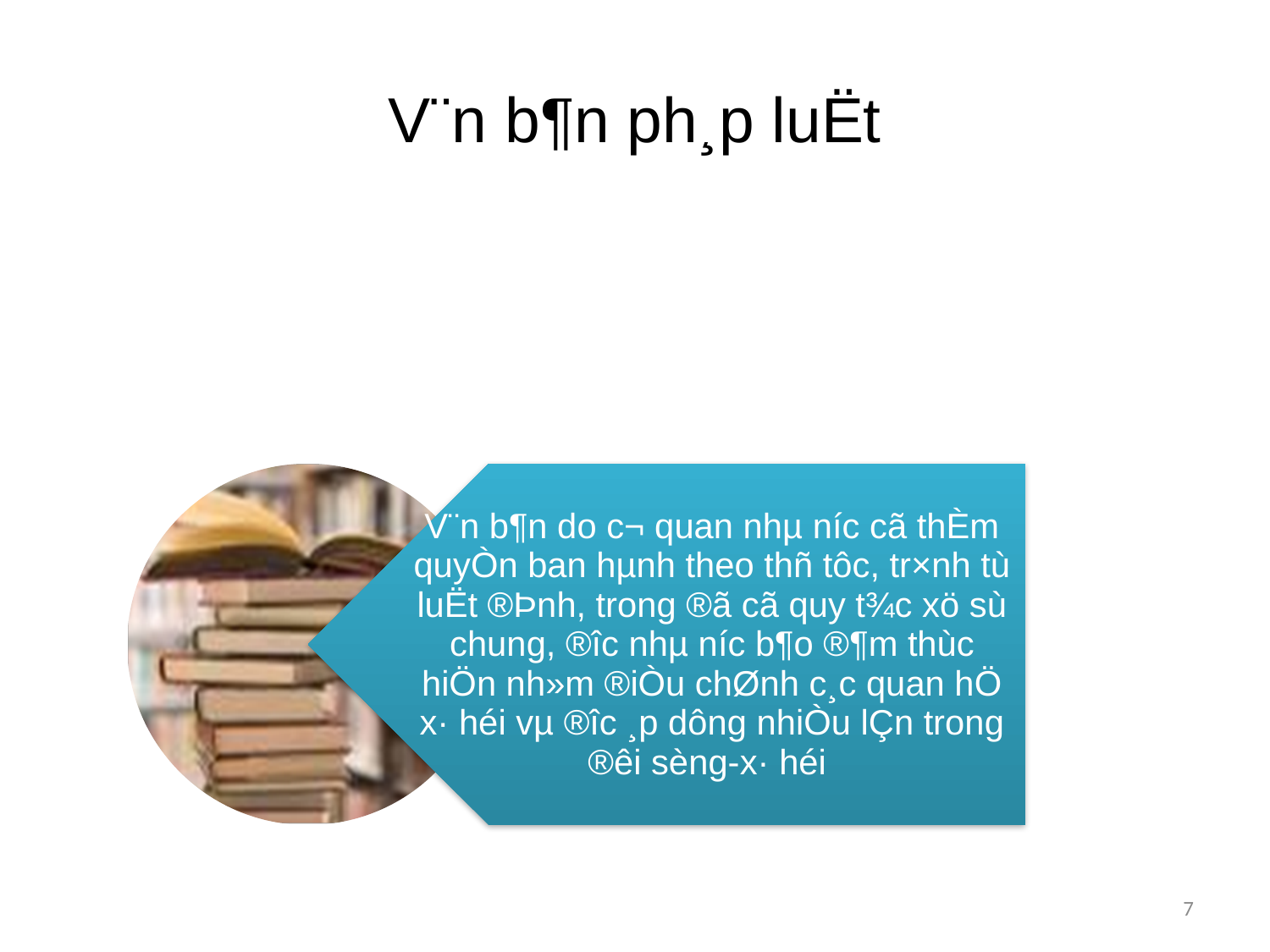

# V¨n b¶n ph¸p luËt
V¨n b¶n do c¬ quan nhµ n­íc cã thÈm quyÒn ban hµnh theo thñ tôc, tr×nh tù luËt ®Þnh, trong ®ã cã quy t¾c xö sù chung, ®­îc nhµ n­íc b¶o ®¶m thùc hiÖn nh»m ®iÒu chØnh c¸c quan hÖ x· héi vµ ®­îc ¸p dông nhiÒu lÇn trong ®êi sèng-x· héi
7